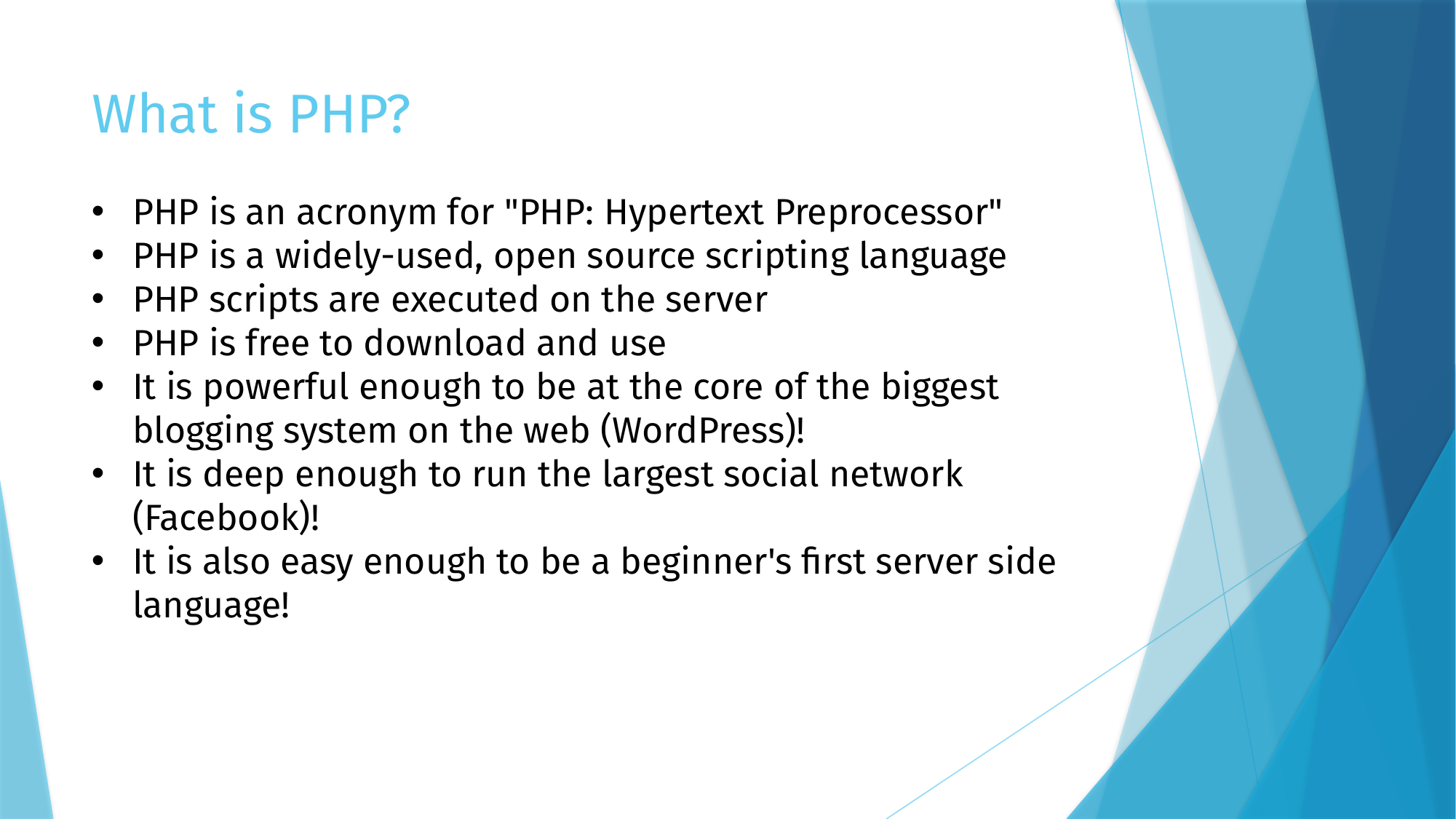

# What is PHP?
PHP is an acronym for "PHP: Hypertext Preprocessor"
PHP is a widely-used, open source scripting language
PHP scripts are executed on the server
PHP is free to download and use
It is powerful enough to be at the core of the biggest blogging system on the web (WordPress)!
It is deep enough to run the largest social network (Facebook)!
It is also easy enough to be a beginner's first server side language!